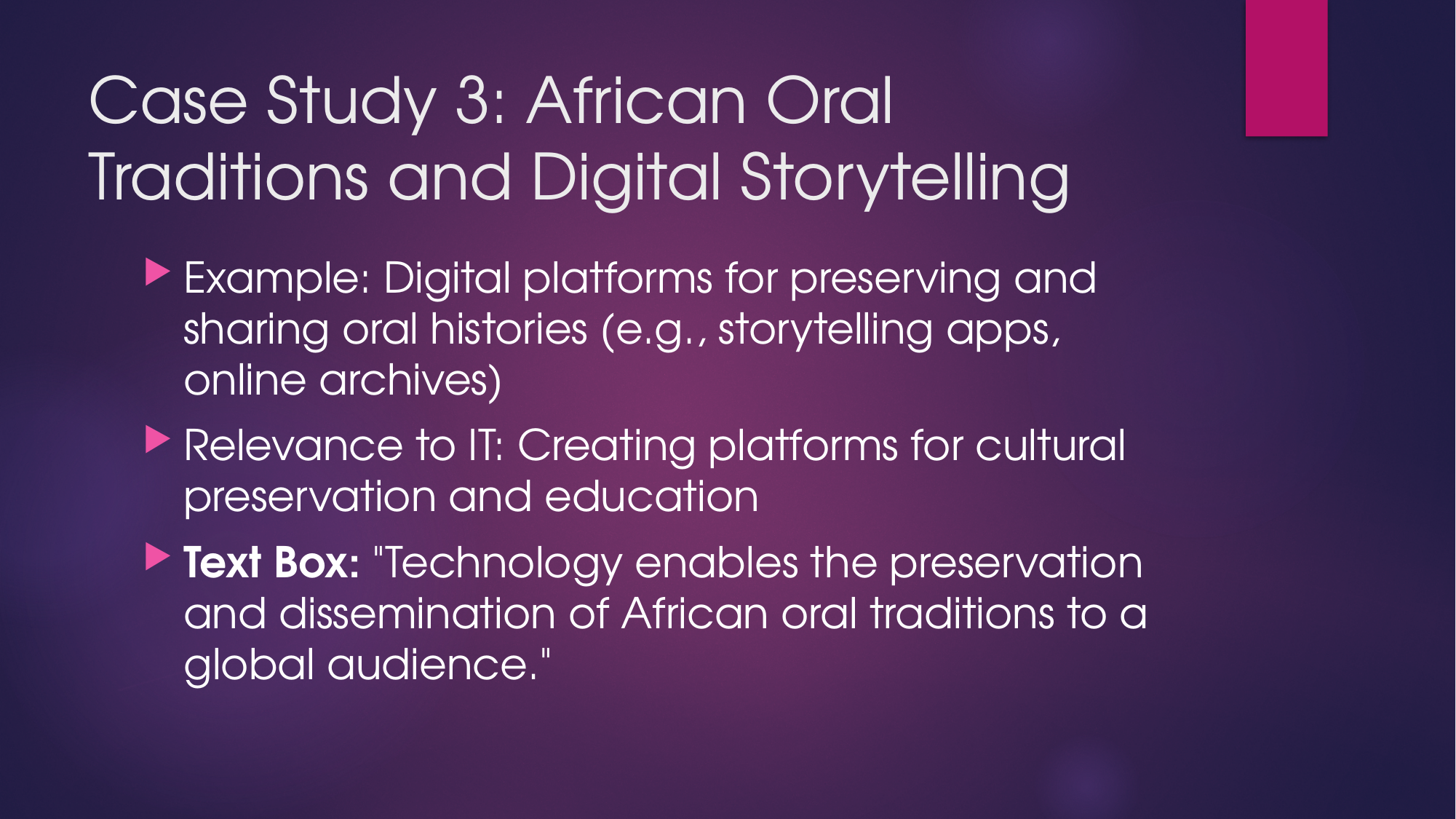

# Case Study 3: African Oral Traditions and Digital Storytelling
Example: Digital platforms for preserving and sharing oral histories (e.g., storytelling apps, online archives)
Relevance to IT: Creating platforms for cultural preservation and education
Text Box: "Technology enables the preservation and dissemination of African oral traditions to a global audience."